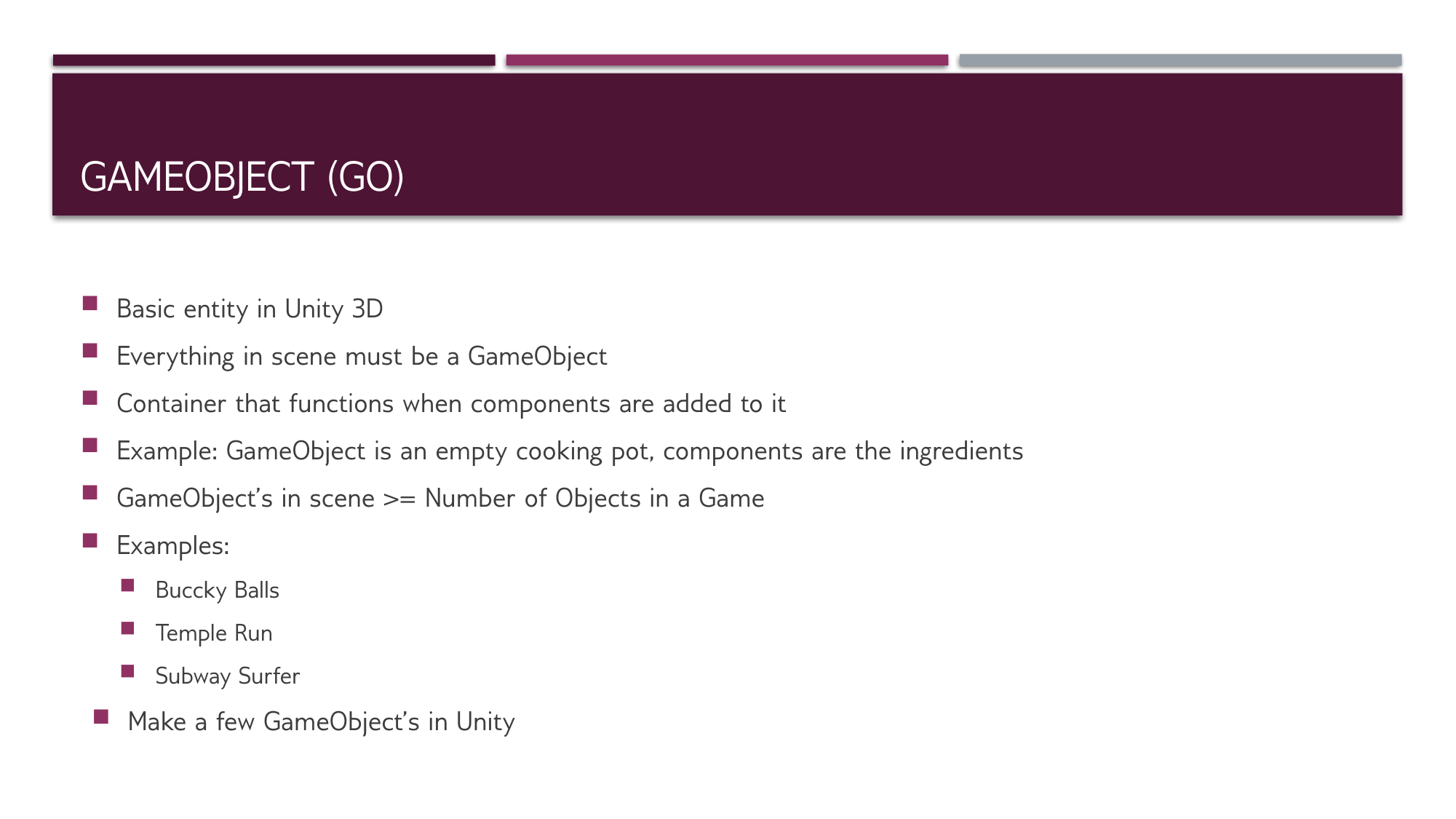

# GameObject (GO)
Basic entity in Unity 3D
Everything in scene must be a GameObject
Container that functions when components are added to it
Example: GameObject is an empty cooking pot, components are the ingredients
GameObject’s in scene >= Number of Objects in a Game
Examples:
Buccky Balls
Temple Run
Subway Surfer
Make a few GameObject’s in Unity